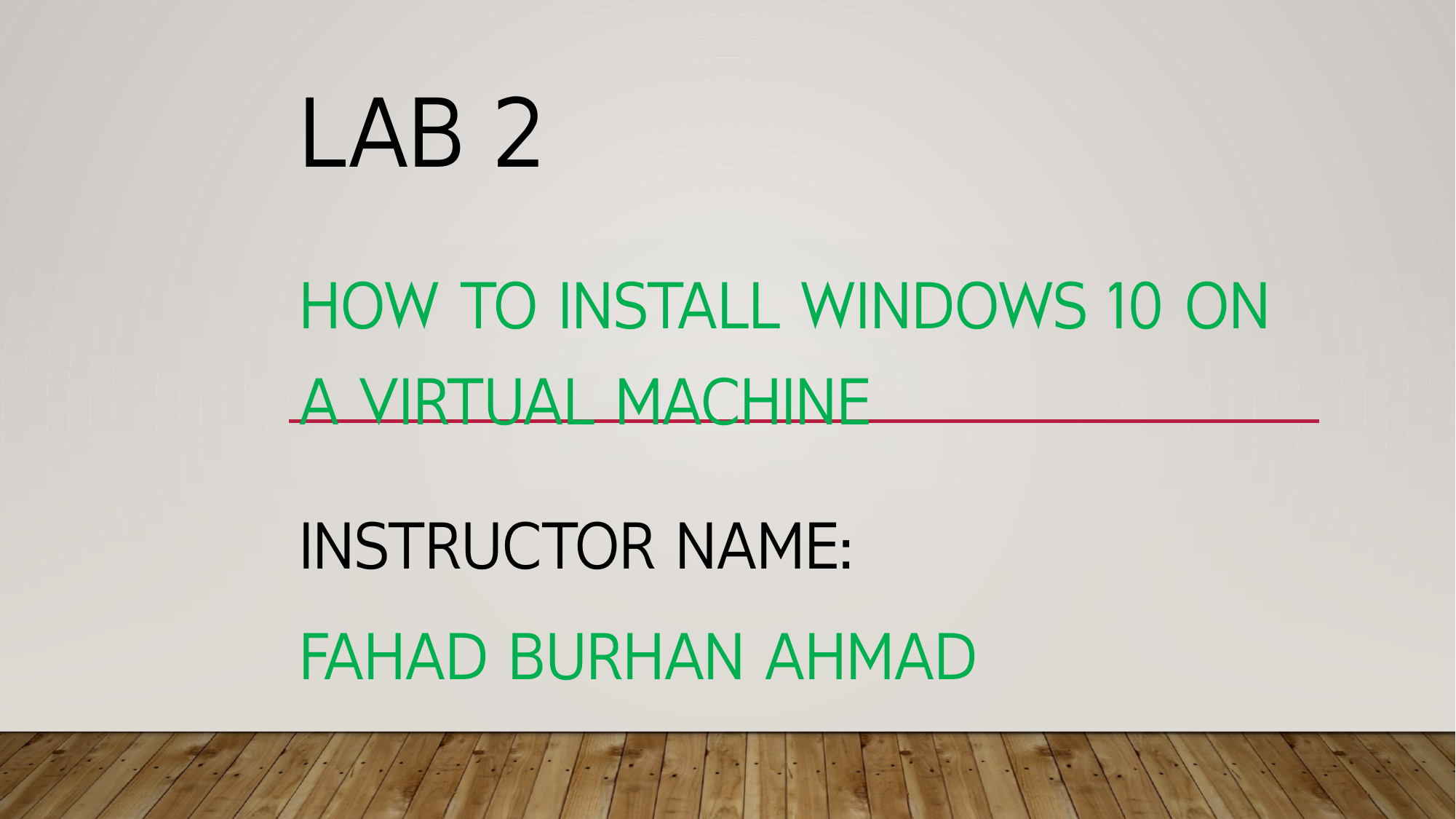

# Lab 2
How to install windows 10 on a virtual machine
Instructor Name:
Fahad Burhan Ahmad